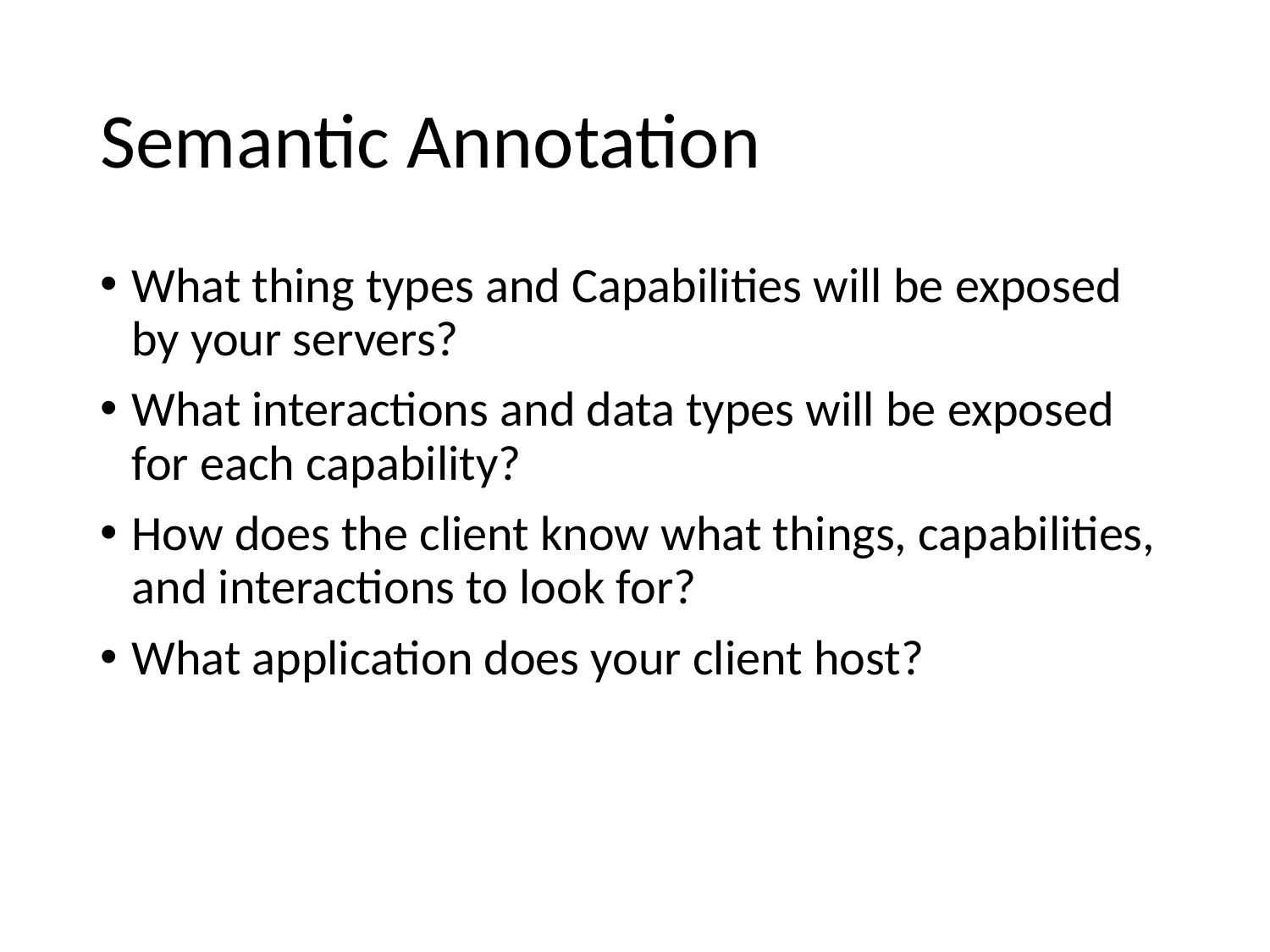

# Semantic Annotation
What thing types and Capabilities will be exposed by your servers?
What interactions and data types will be exposed for each capability?
How does the client know what things, capabilities, and interactions to look for?
What application does your client host?